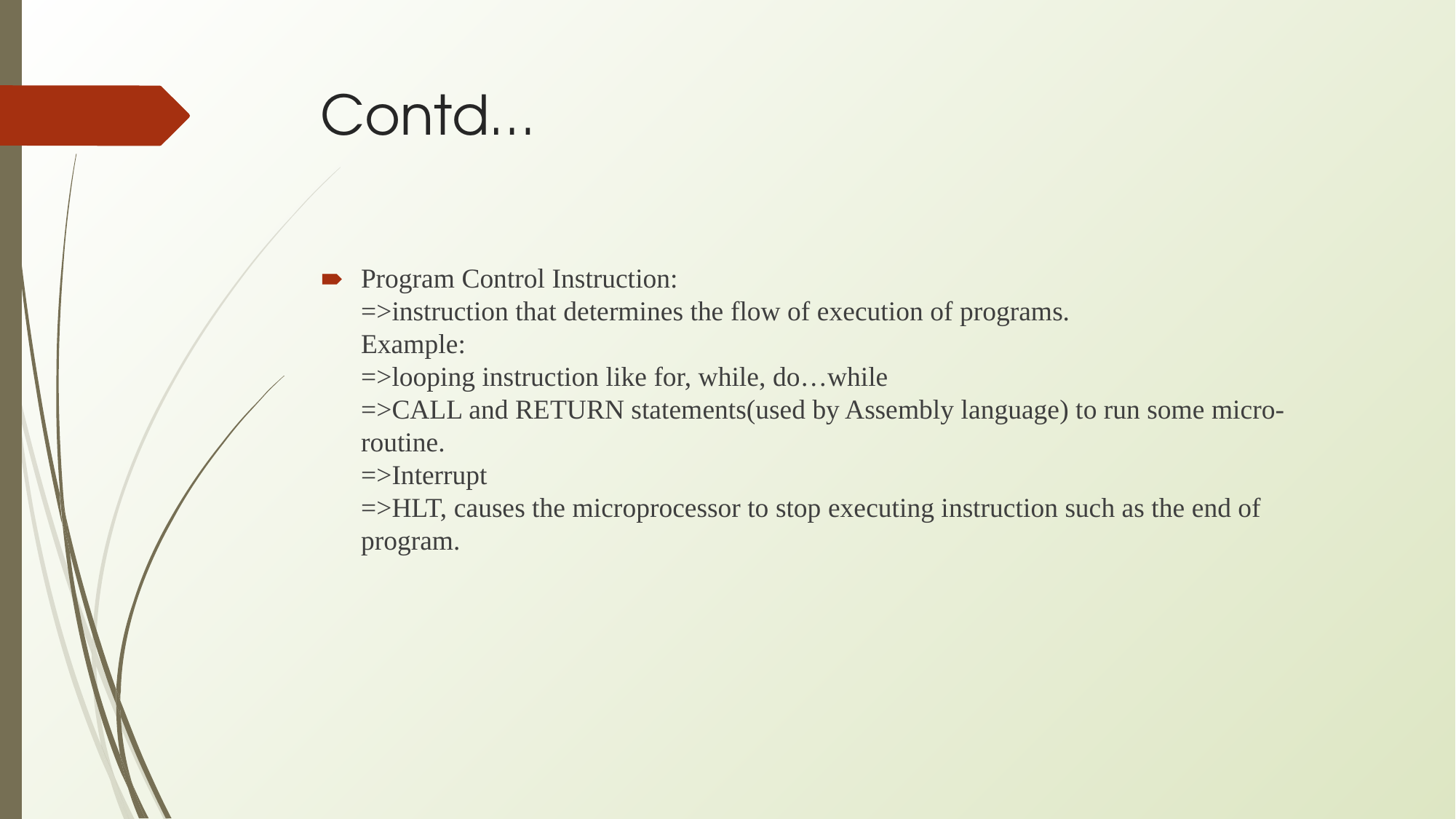

# Contd…
Program Control Instruction:
=>instruction that determines the flow of execution of programs.
Example:
=>looping instruction like for, while, do…while
=>CALL and RETURN statements(used by Assembly language) to run some micro-routine.
=>Interrupt
=>HLT, causes the microprocessor to stop executing instruction such as the end of program.